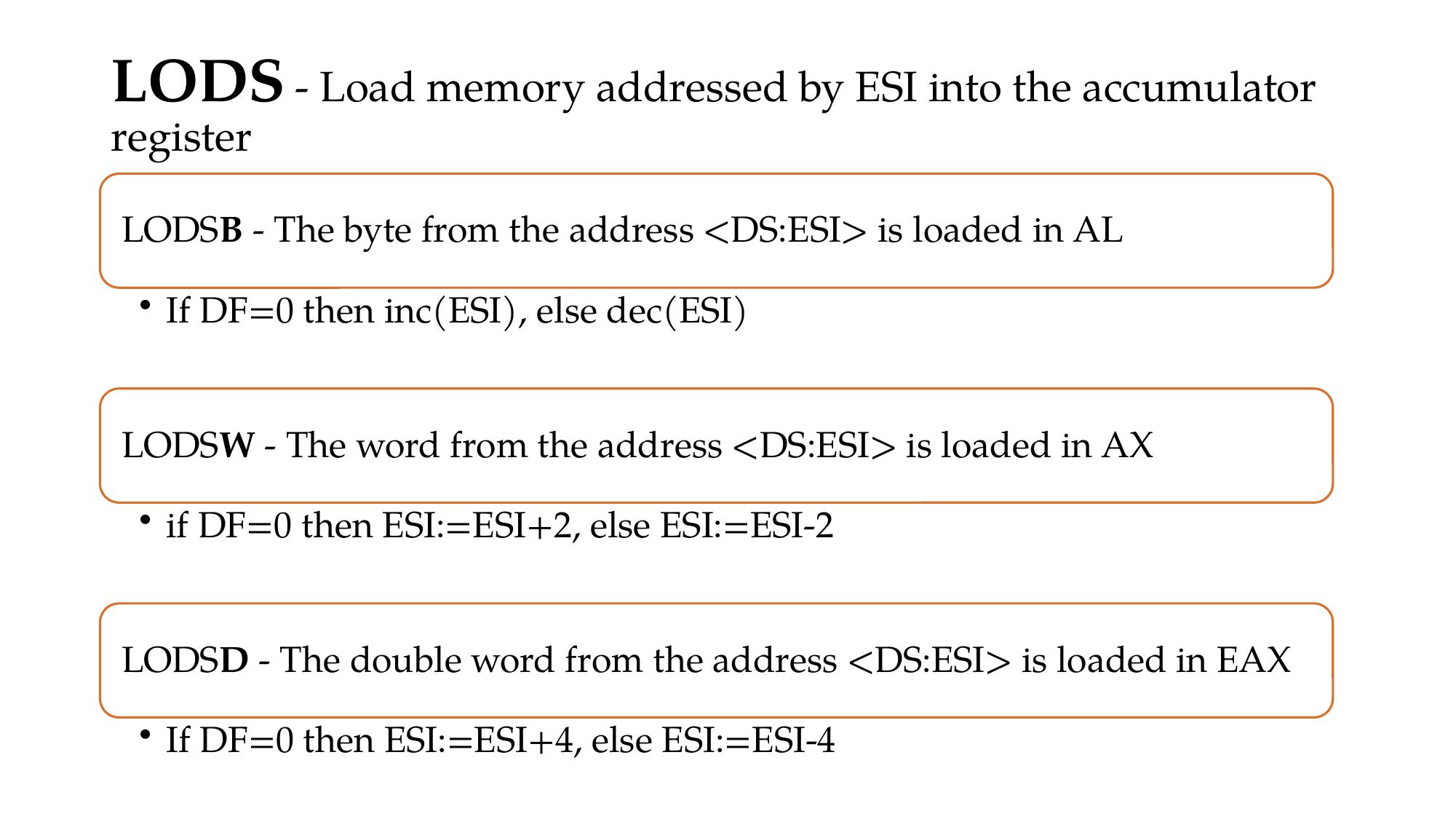

# LODS - Load memory addressed by ESI into the accumulator register
LODSB - The byte from the address <DS:ESI> is loaded in AL
If DF=0 then inc(ESI), else dec(ESI)
LODSW - The word from the address <DS:ESI> is loaded in AX
if DF=0 then ESI:=ESI+2, else ESI:=ESI-2
LODSD - The double word from the address <DS:ESI> is loaded in EAX
If DF=0 then ESI:=ESI+4, else ESI:=ESI-4